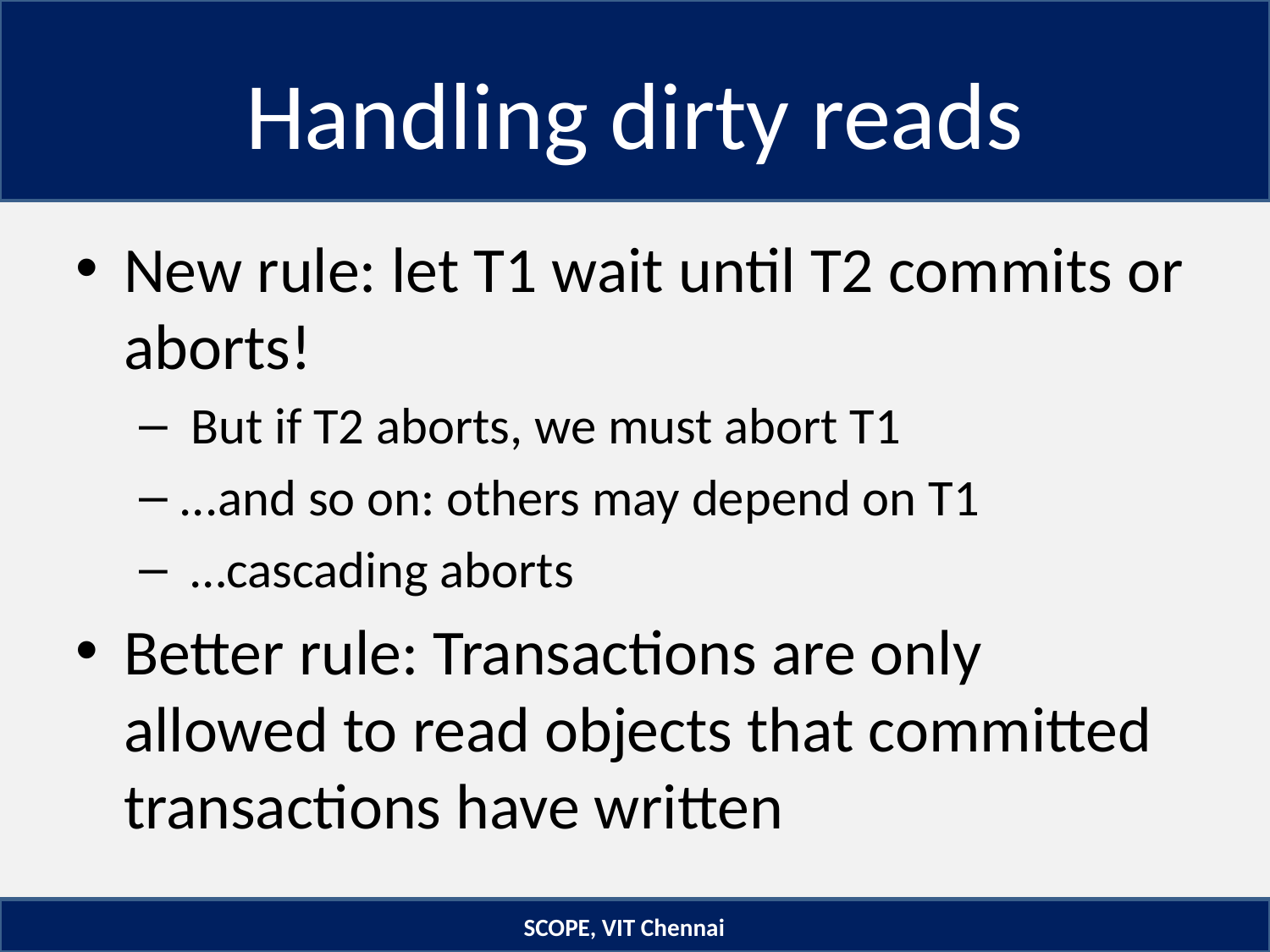

# Handling dirty reads
New rule: let T1 wait until T2 commits or aborts!
 But if T2 aborts, we must abort T1
...and so on: others may depend on T1
 …cascading aborts
Better rule: Transactions are only allowed to read objects that committed transactions have written
SCOPE, VIT Chennai